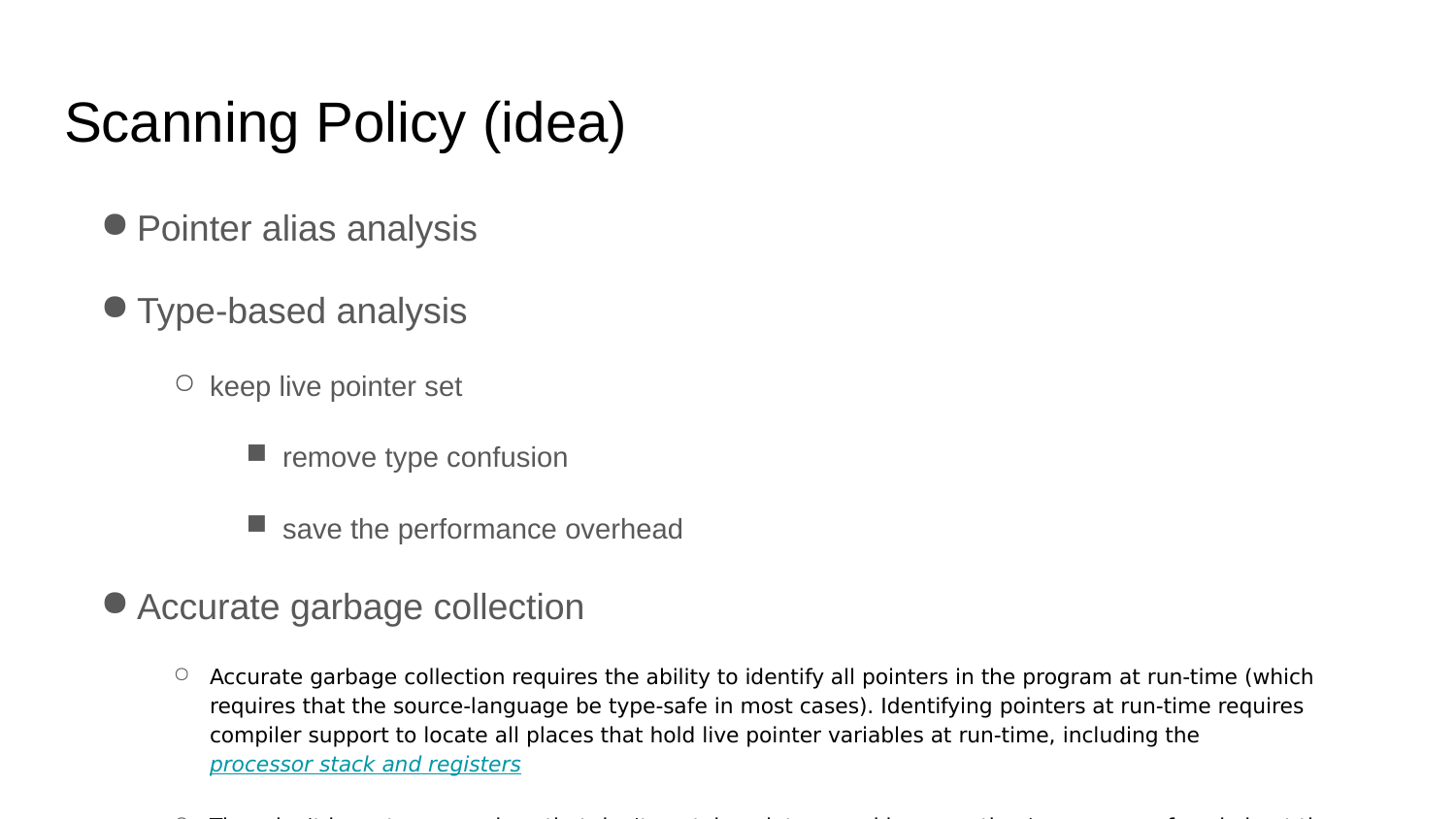

# Scanning Policy (idea)
Pointer alias analysis
Type-based analysis
keep live pointer set
remove type confusion
save the performance overhead
Accurate garbage collection
Accurate garbage collection requires the ability to identify all pointers in the program at run-time (which requires that the source-language be type-safe in most cases). Identifying pointers at run-time requires compiler support to locate all places that hold live pointer variables at run-time, including the processor stack and registers
They don't have to scan values that don't contain pointers, and because they're never confused about the difference between integers and pointers, they can free objects even if an integer happens to contain a value that's the same as the object's address.
Realloc problem. The realloc function returns a new pointer and invalidates the old one. If the object is aliased, you have a problem, because now you've made the other pointer into a dangling reference.